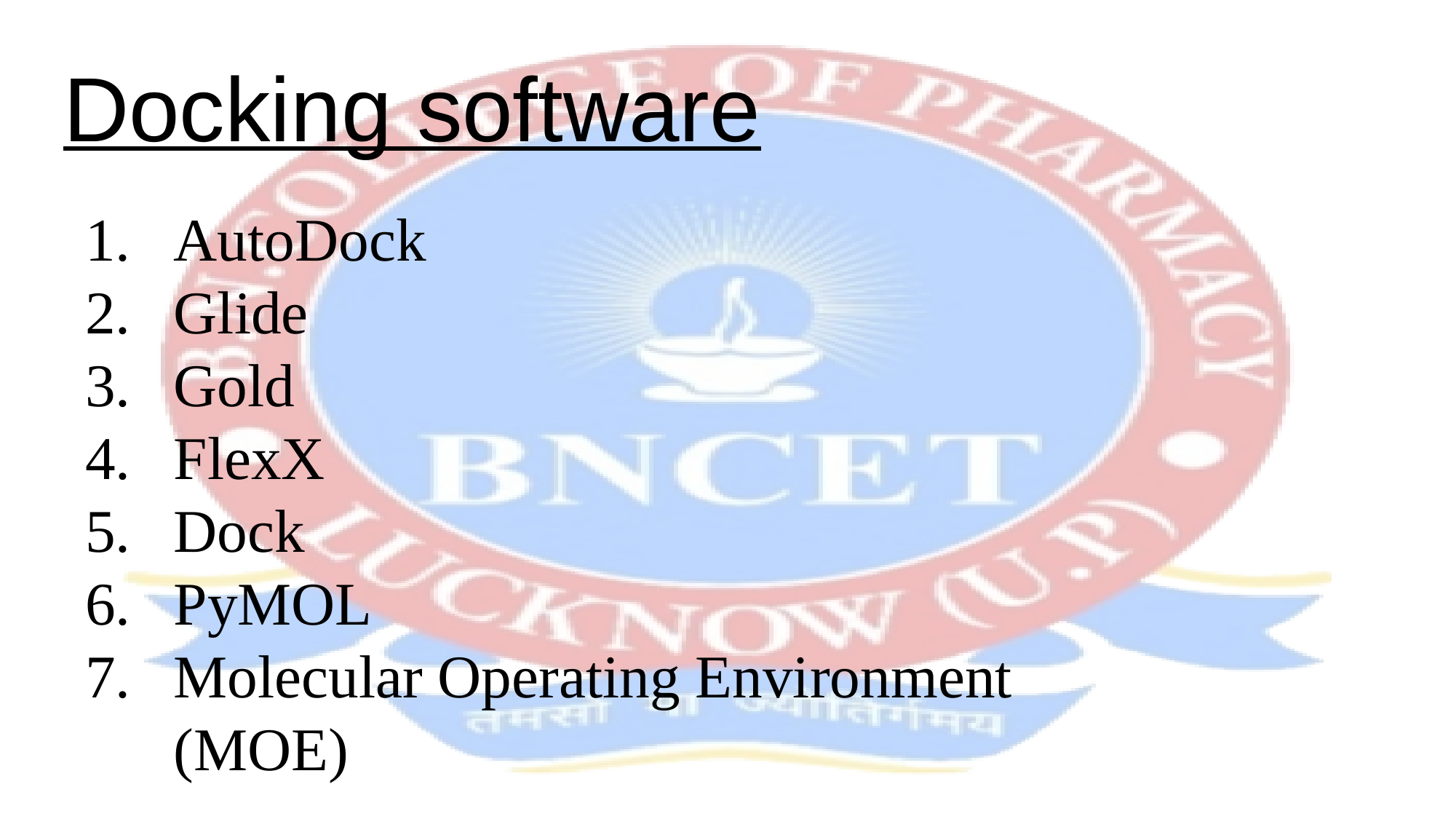

# Docking software
AutoDock
Glide
Gold
FlexX
Dock
PyMOL
Molecular Operating Environment (MOE)